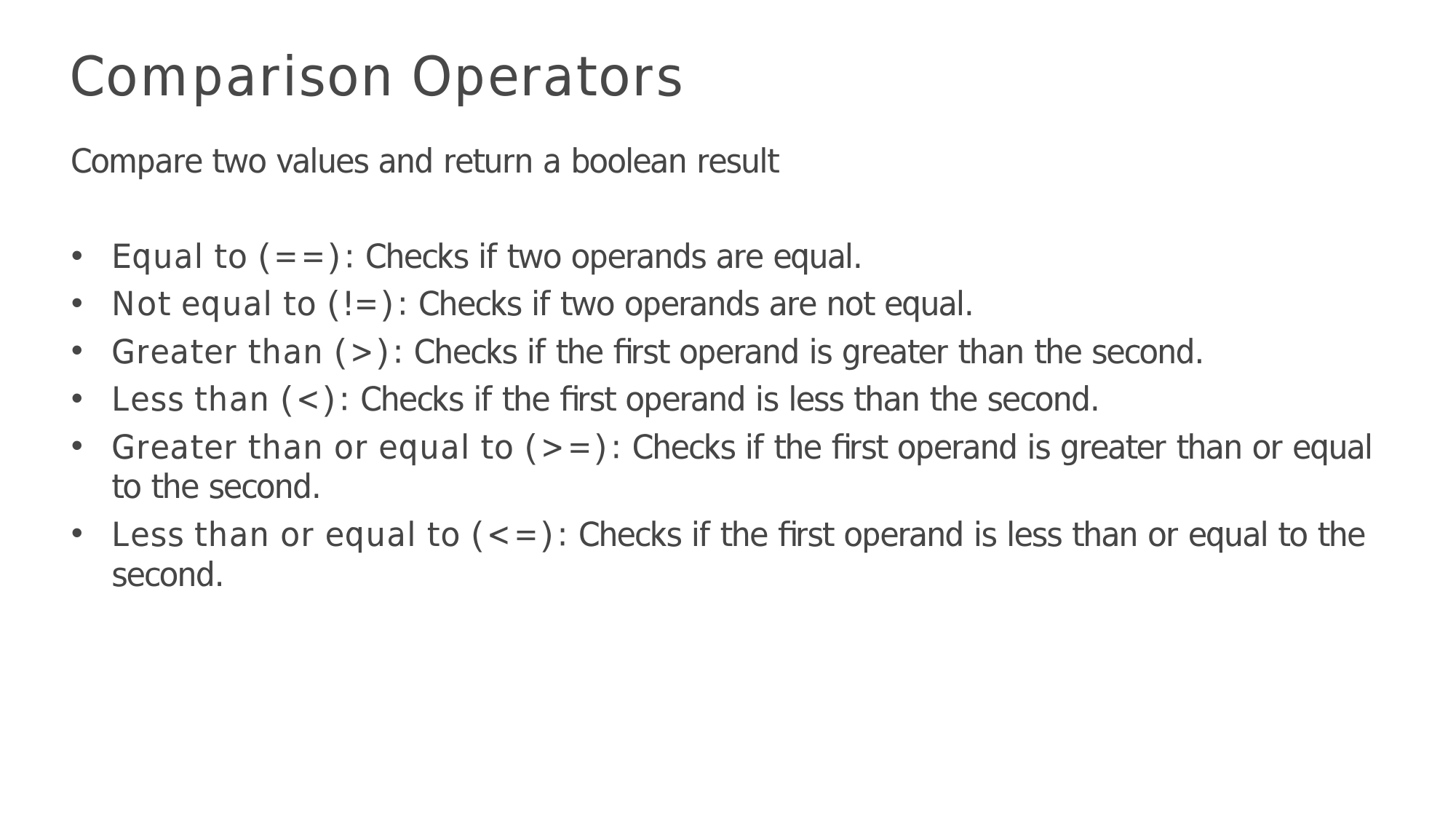

# Comparison Operators
Compare two values and return a boolean result

Equal to (==): Checks if two operands are equal.
Not equal to (!=): Checks if two operands are not equal.
Greater than (>): Checks if the first operand is greater than the second.
Less than (<): Checks if the first operand is less than the second.
Greater than or equal to (>=): Checks if the first operand is greater than or equal to the second.
Less than or equal to (<=): Checks if the first operand is less than or equal to the second.
4